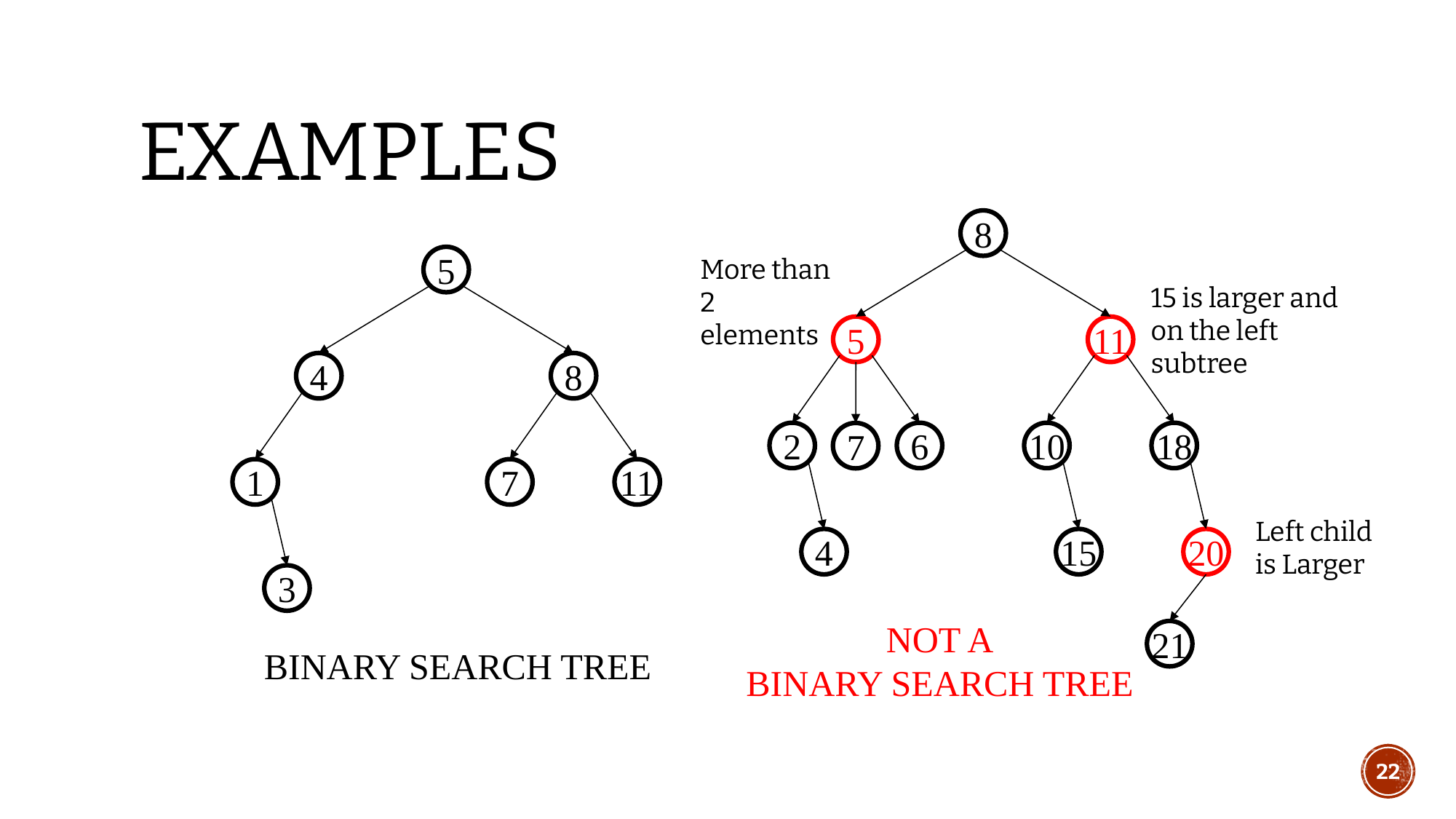

# Examples
8
5
More than 2 elements
15 is larger and on the left subtree
5
11
4
8
2
6
10
18
7
1
7
11
Left child is Larger
4
15
20
3
NOT A
BINARY SEARCH TREE
21
BINARY SEARCH TREE
22